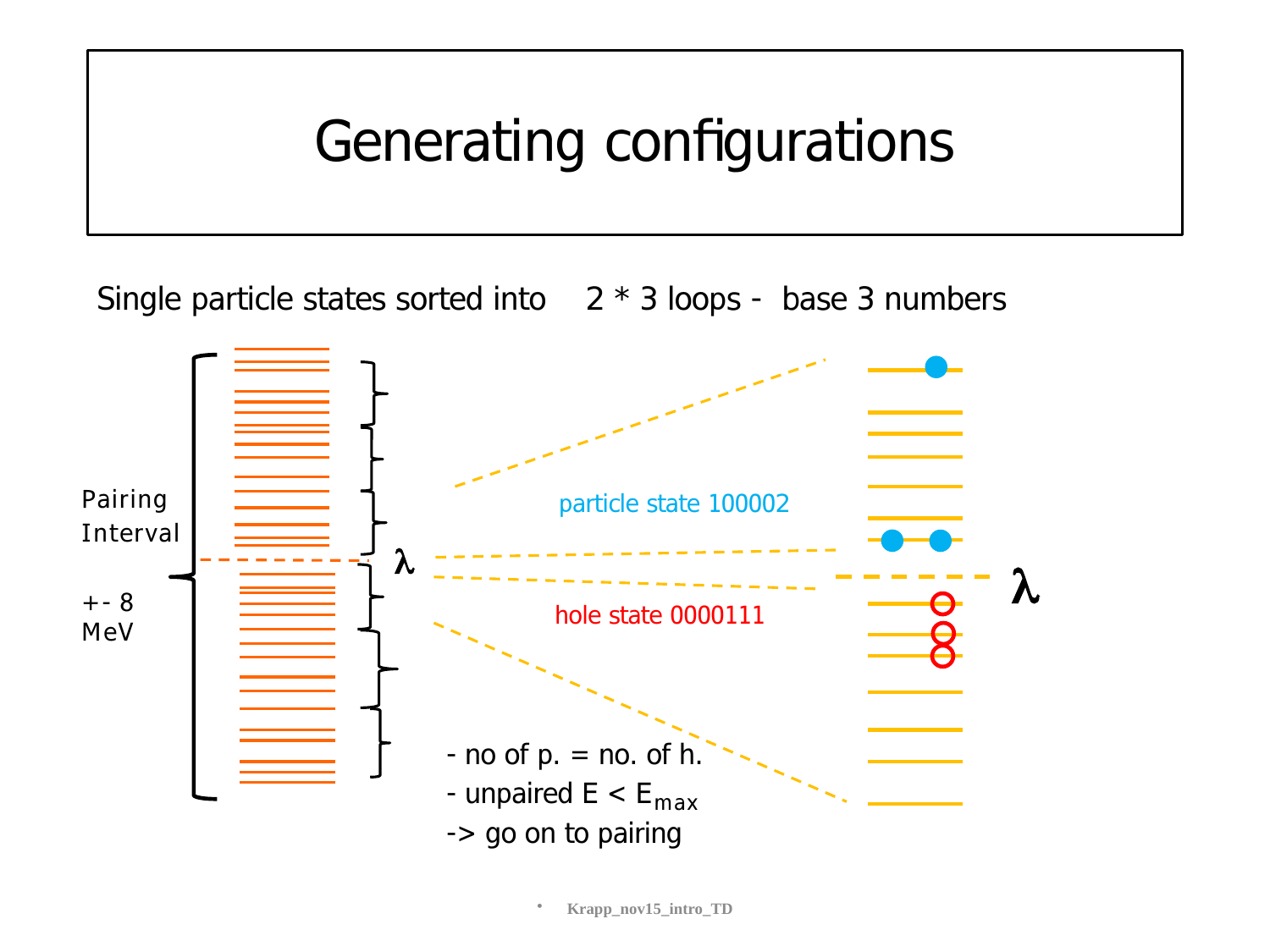

# Generating configurations
Single particle states sorted into    2 * 3 loops -  base 3 numbers

Pairing
Interval

+- 8 MeV
particle state 100002

λ
λ

hole state 0000111

- no of p. = no. of h.
- unpaired E < E
-> go on to pairing
max
Krapp_nov15_intro_TD